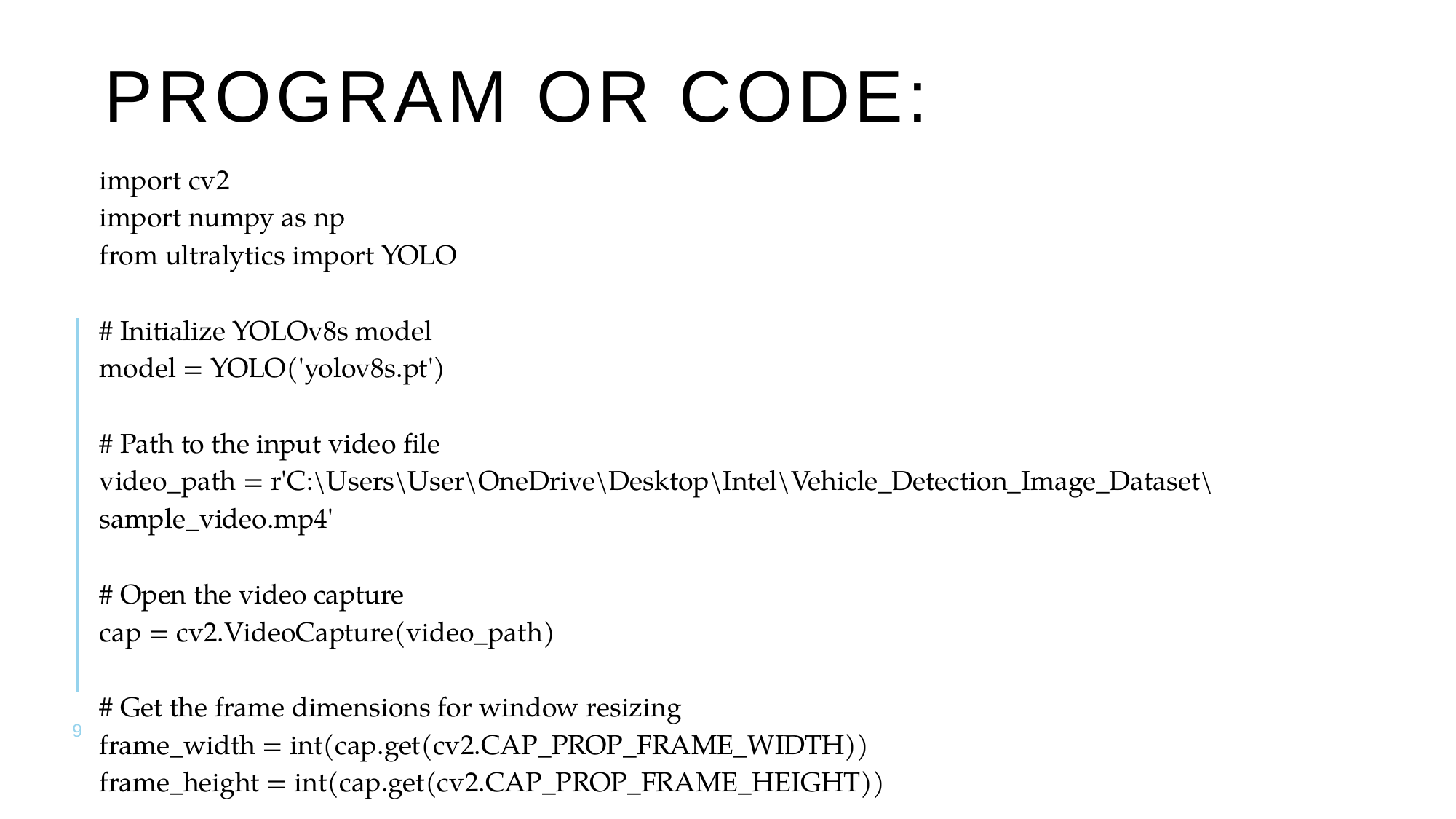

# Program or code:
import cv2
import numpy as np
from ultralytics import YOLO

# Initialize YOLOv8s model
model = YOLO('yolov8s.pt')

# Path to the input video file
video_path = r'C:\Users\User\OneDrive\Desktop\Intel\Vehicle_Detection_Image_Dataset\sample_video.mp4'

# Open the video capture
cap = cv2.VideoCapture(video_path)

# Get the frame dimensions for window resizing
frame_width = int(cap.get(cv2.CAP_PROP_FRAME_WIDTH))
frame_height = int(cap.get(cv2.CAP_PROP_FRAME_HEIGHT))

9